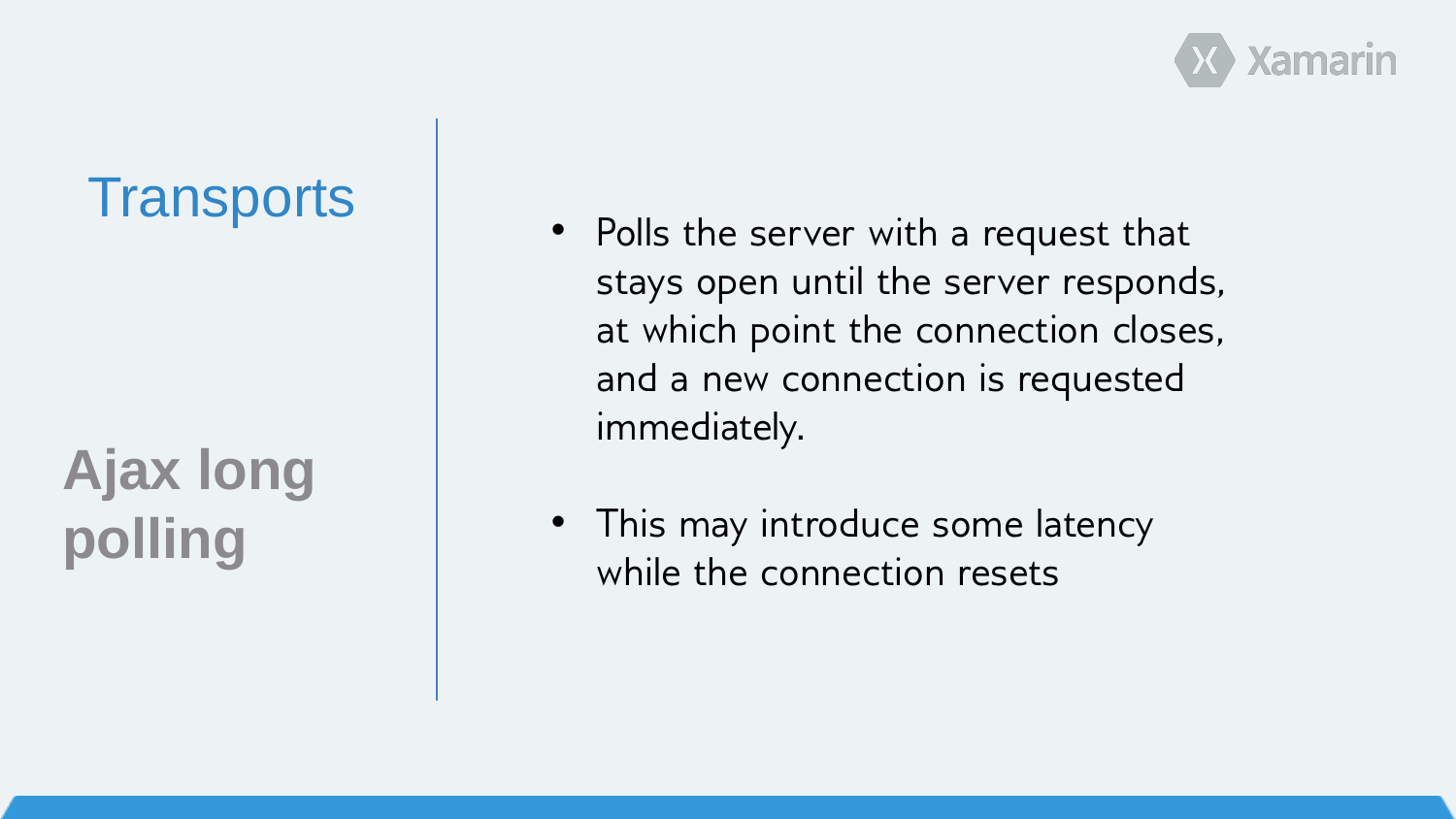

Transports
Polls the server with a request that stays open until the server responds, at which point the connection closes, and a new connection is requested immediately.

This may introduce some latency while the connection resets
Ajax long polling